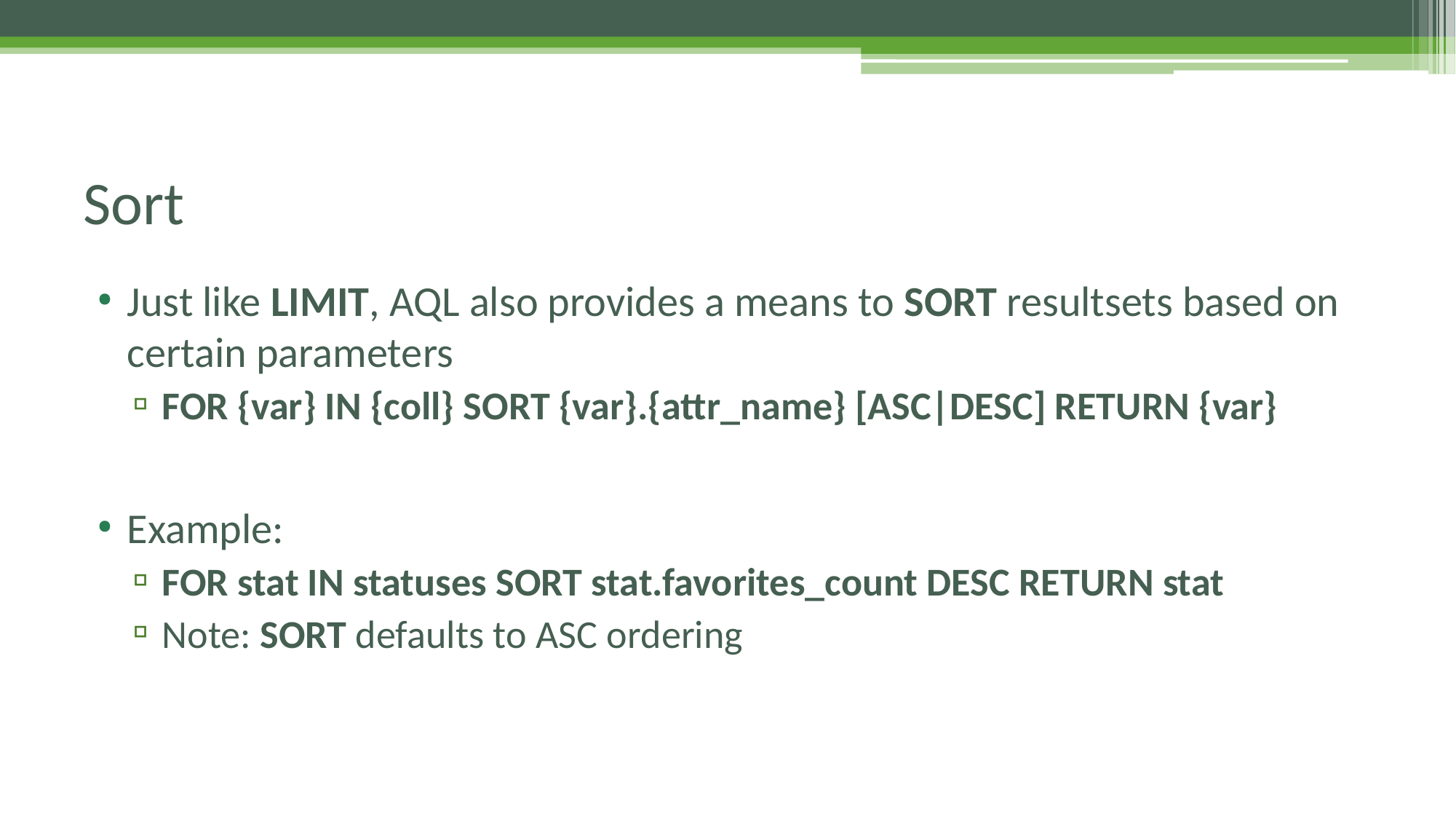

# Sort
Just like LIMIT, AQL also provides a means to SORT resultsets based on certain parameters
FOR {var} IN {coll} SORT {var}.{attr_name} [ASC|DESC] RETURN {var}

Example:
FOR stat IN statuses SORT stat.favorites_count DESC RETURN stat
Note: SORT defaults to ASC ordering